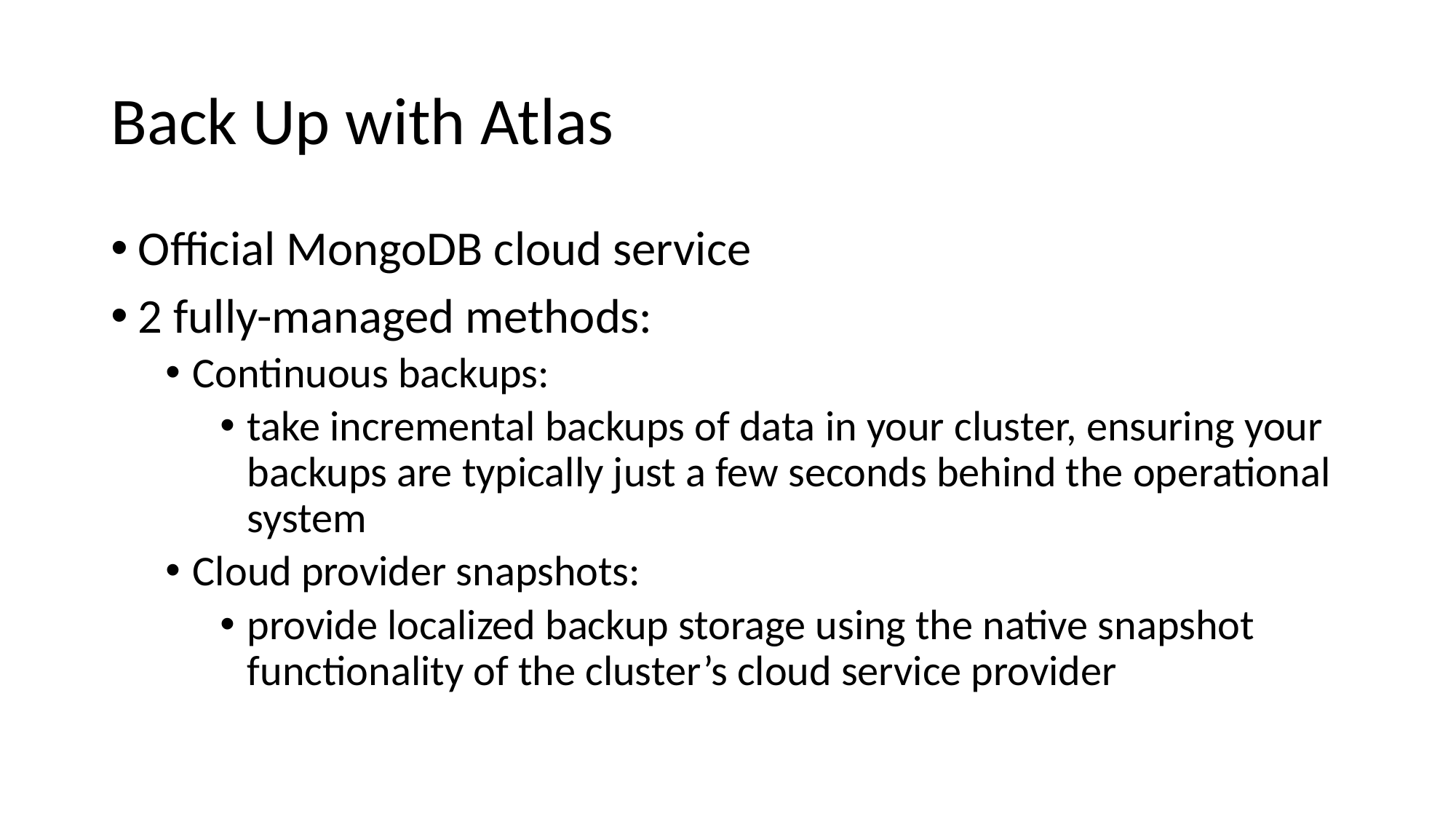

# Back Up with Atlas
Official MongoDB cloud service
2 fully-managed methods:
Continuous backups:
take incremental backups of data in your cluster, ensuring your backups are typically just a few seconds behind the operational system
Cloud provider snapshots:
provide localized backup storage using the native snapshot functionality of the cluster’s cloud service provider